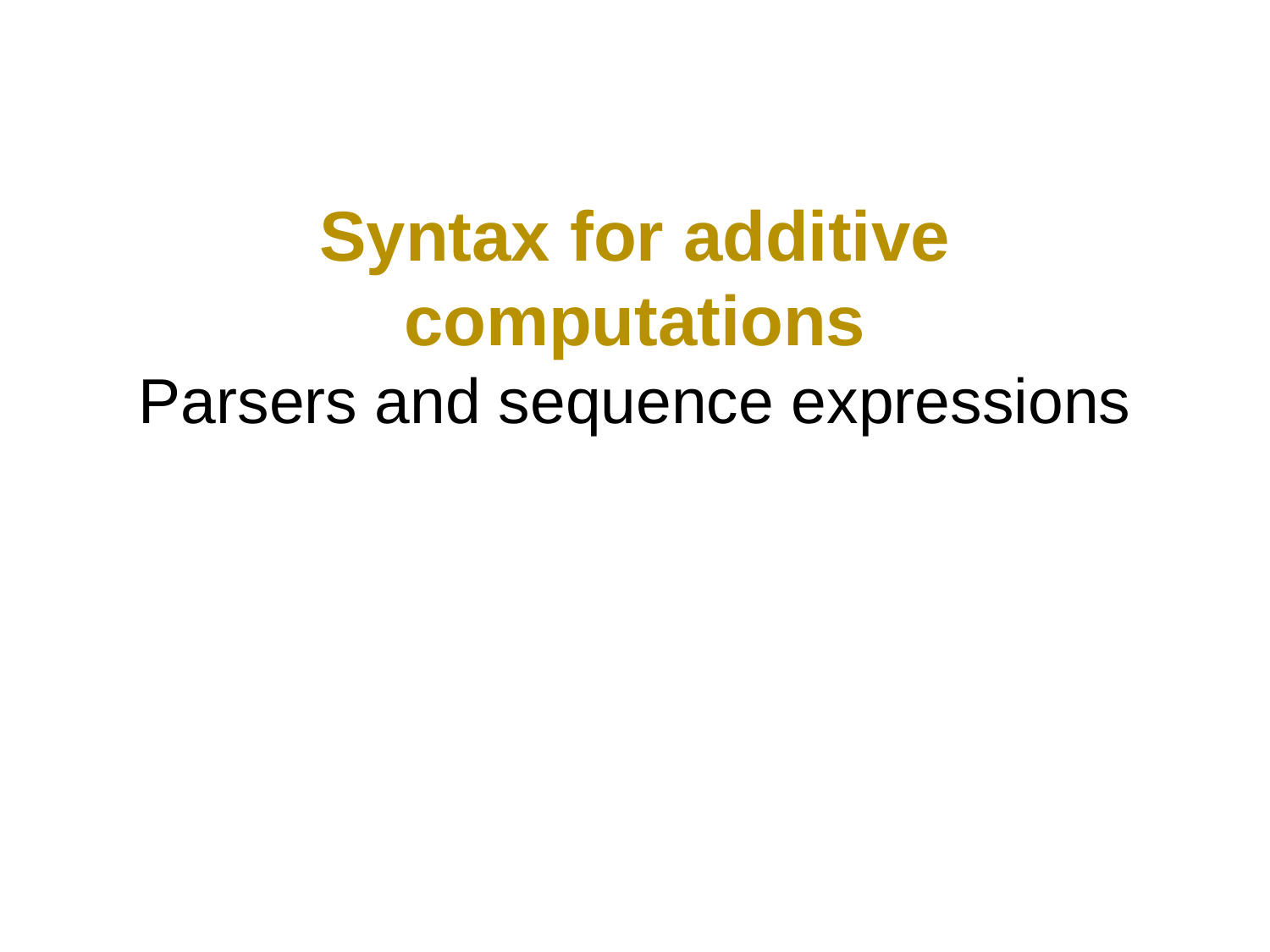

# Syntax for additive computations Parsers and sequence expressions